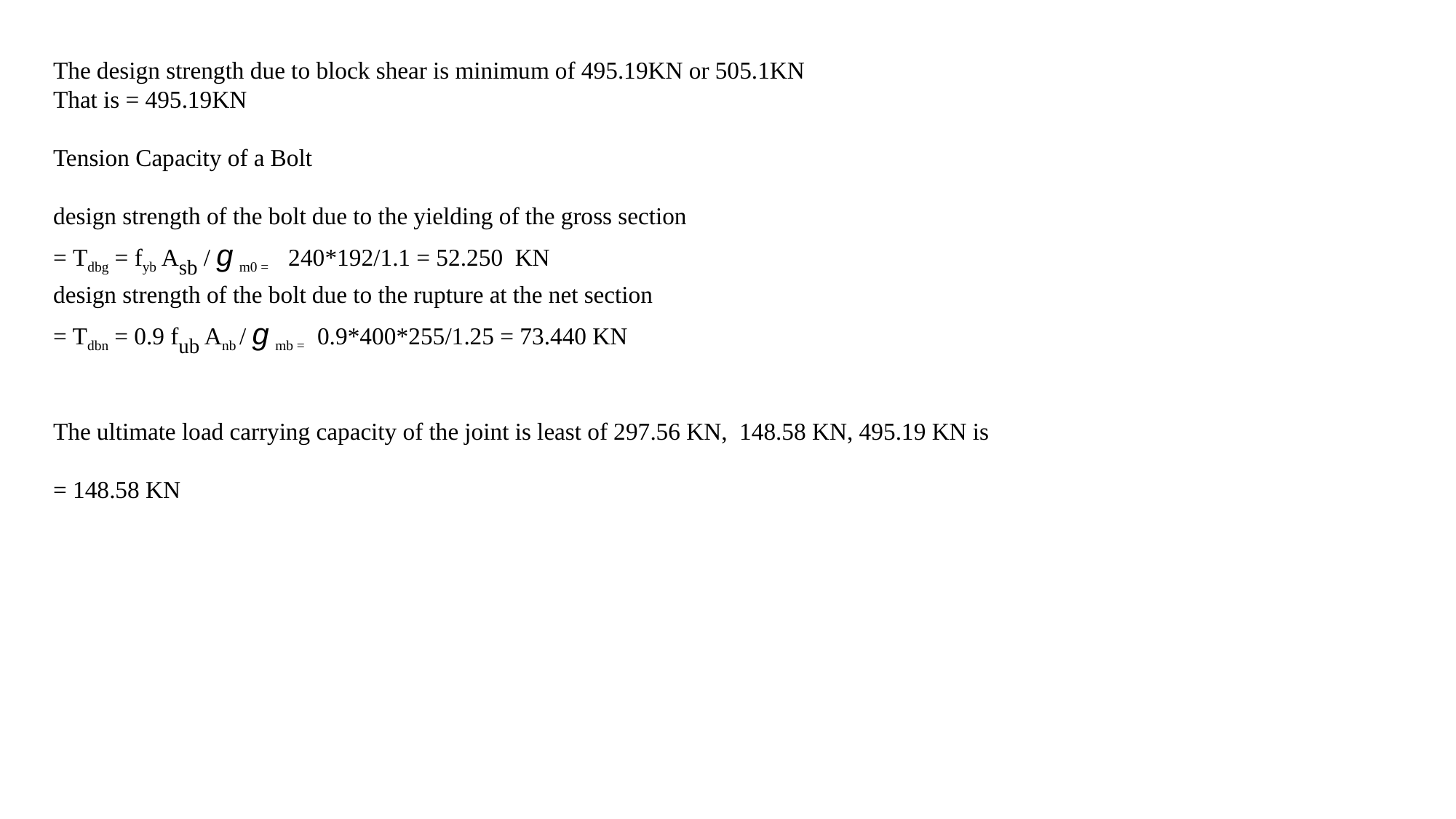

The design strength due to block shear is minimum of 495.19KN or 505.1KN
That is = 495.19KN

Tension Capacity of a Bolt

design strength of the bolt due to the yielding of the gross section
= Tdbg = fyb Asb / g m0 =     240*192/1.1 = 52.250  KN
design strength of the bolt due to the rupture at the net section
= Tdbn = 0.9 fub Anb / g mb =   0.9*400*255/1.25 = 73.440 KN

The ultimate load carrying capacity of the joint is least of 297.56 KN,  148.58 KN, 495.19 KN is

= 148.58 KN